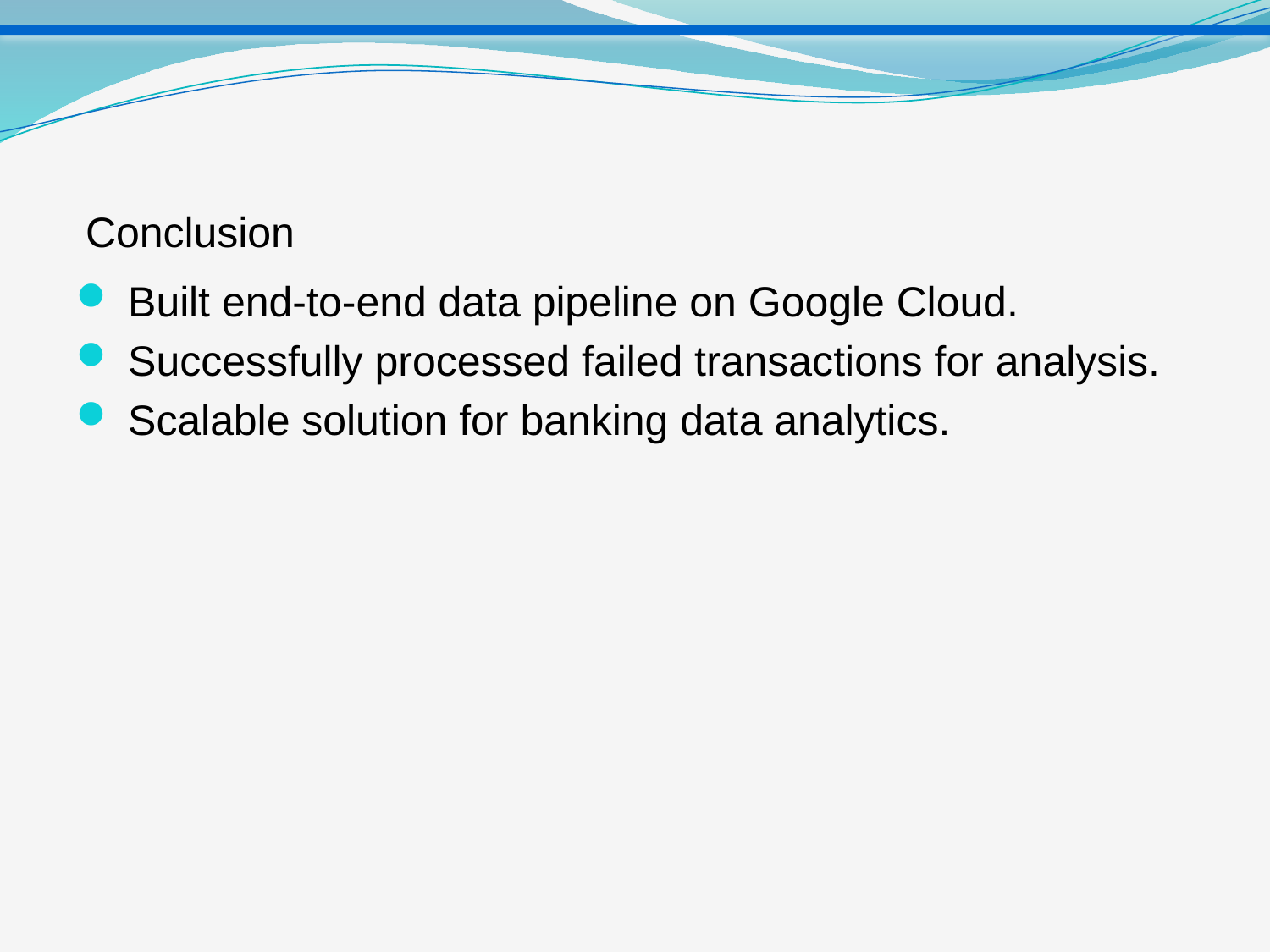

# Conclusion
 Built end-to-end data pipeline on Google Cloud.
 Successfully processed failed transactions for analysis.
 Scalable solution for banking data analytics.